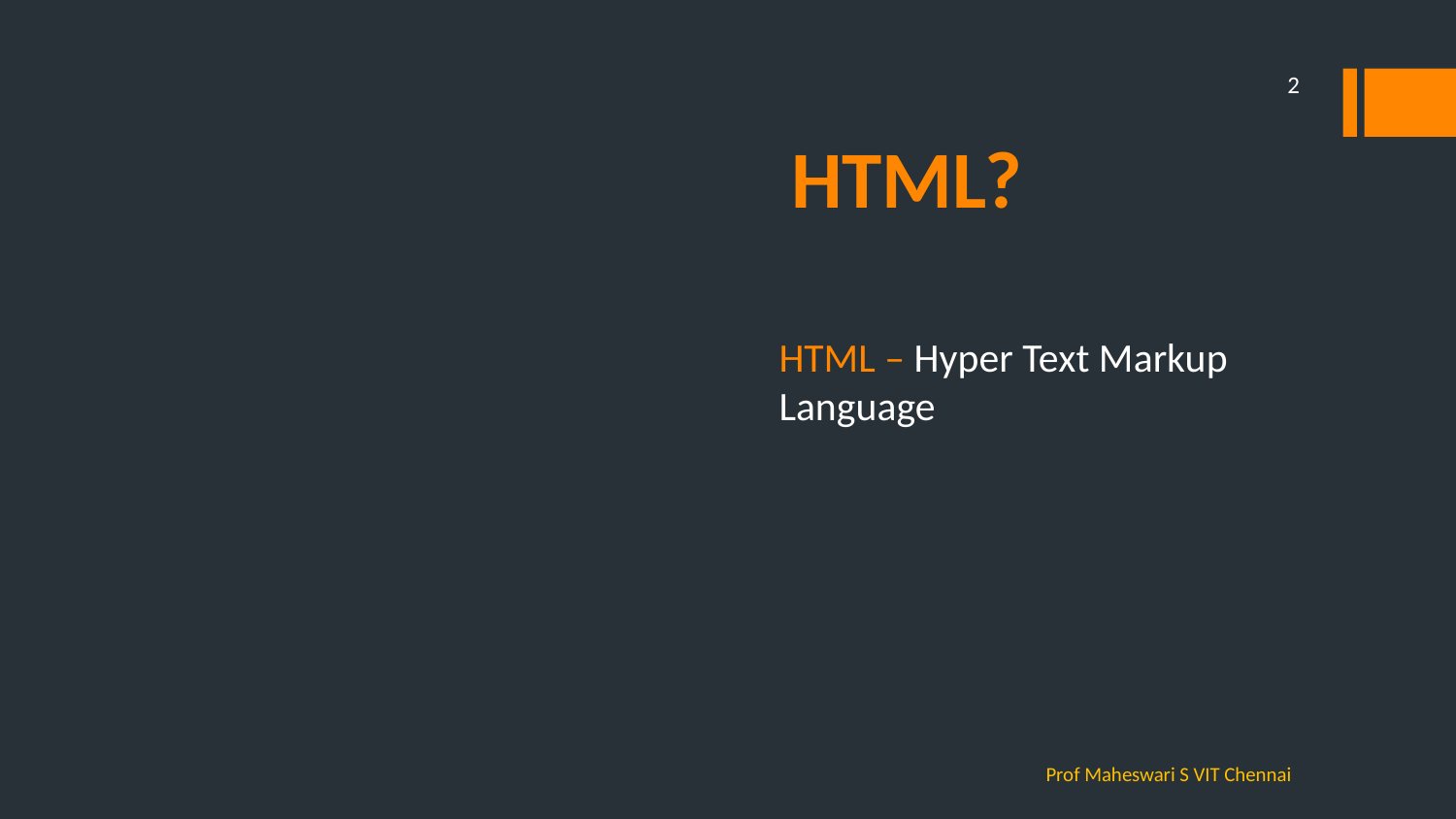

2
# HTML?
HTML – Hyper Text Markup Language

Prof Maheswari S VIT Chennai